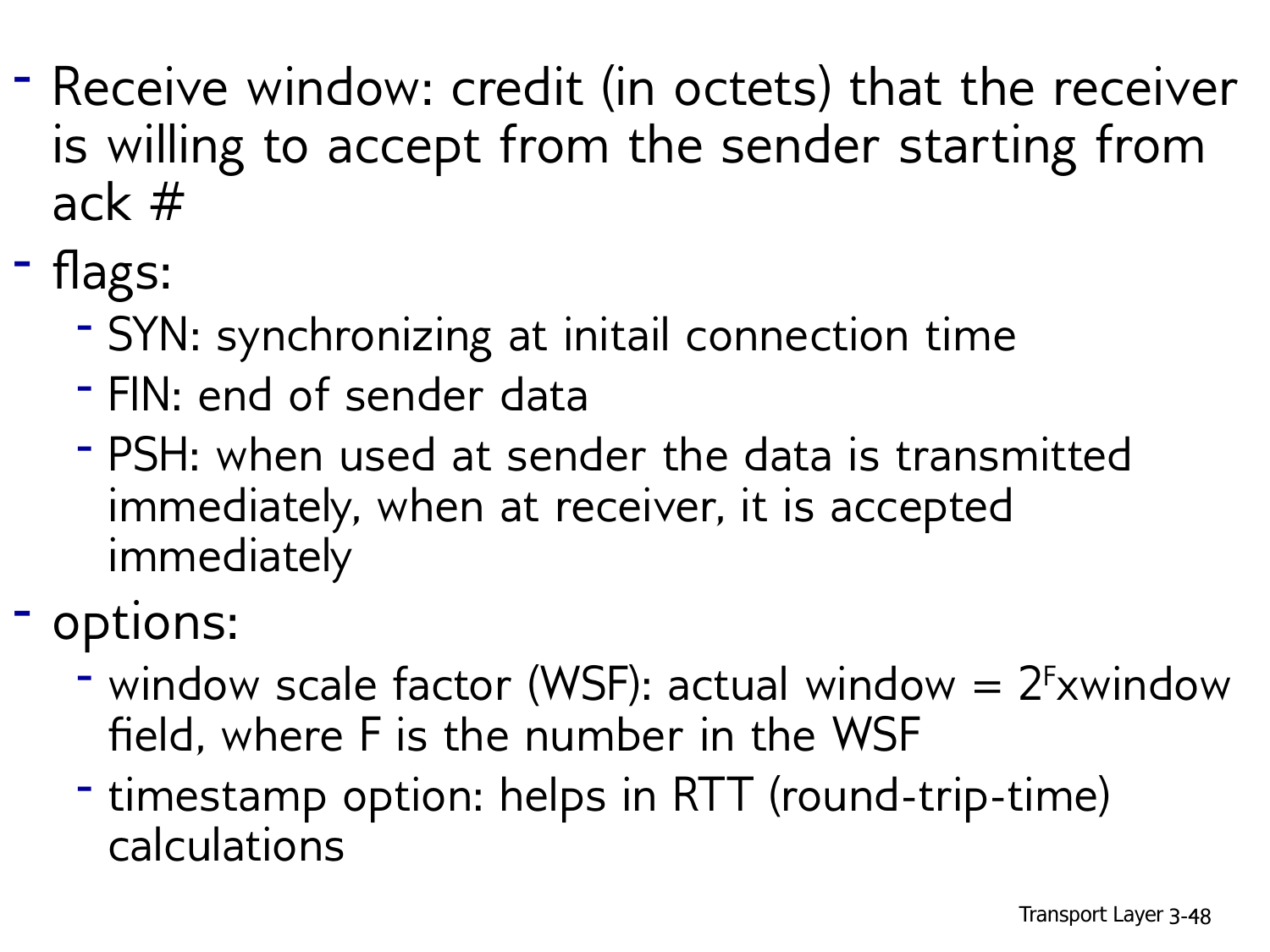

Receive window: credit (in octets) that the receiver is willing to accept from the sender starting from ack #
flags:
SYN: synchronizing at initail connection time
FIN: end of sender data
PSH: when used at sender the data is transmitted immediately, when at receiver, it is accepted immediately
options:
window scale factor (WSF): actual window = 2Fxwindow field, where F is the number in the WSF
timestamp option: helps in RTT (round-trip-time) calculations
Transport Layer
3-48